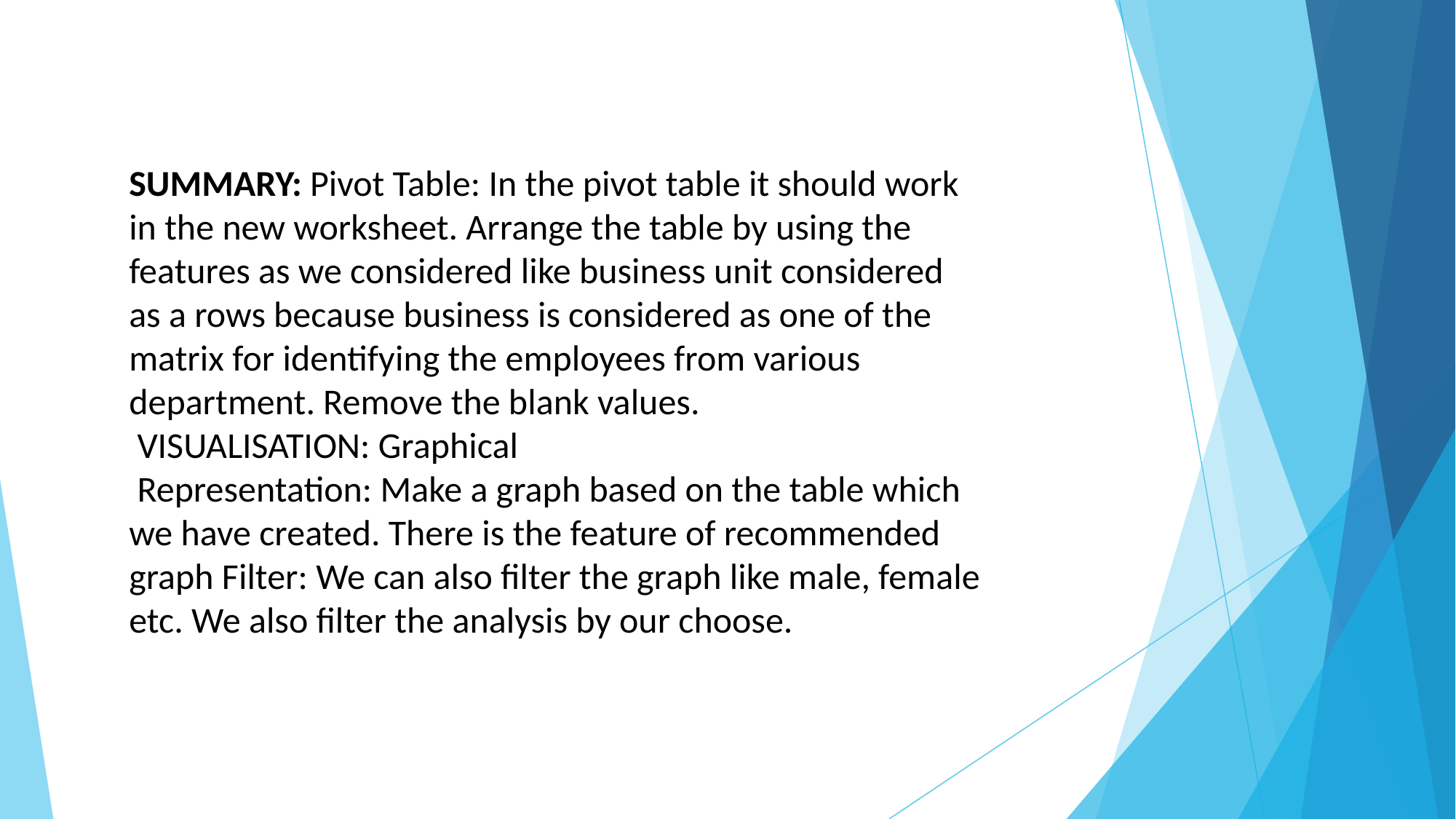

SUMMARY: Pivot Table: In the pivot table it should work in the new worksheet. Arrange the table by using the features as we considered like business unit considered as a rows because business is considered as one of the matrix for identifying the employees from various department. Remove the blank values.
 VISUALISATION: Graphical
 Representation: Make a graph based on the table which we have created. There is the feature of recommended graph Filter: We can also filter the graph like male, female etc. We also filter the analysis by our choose.